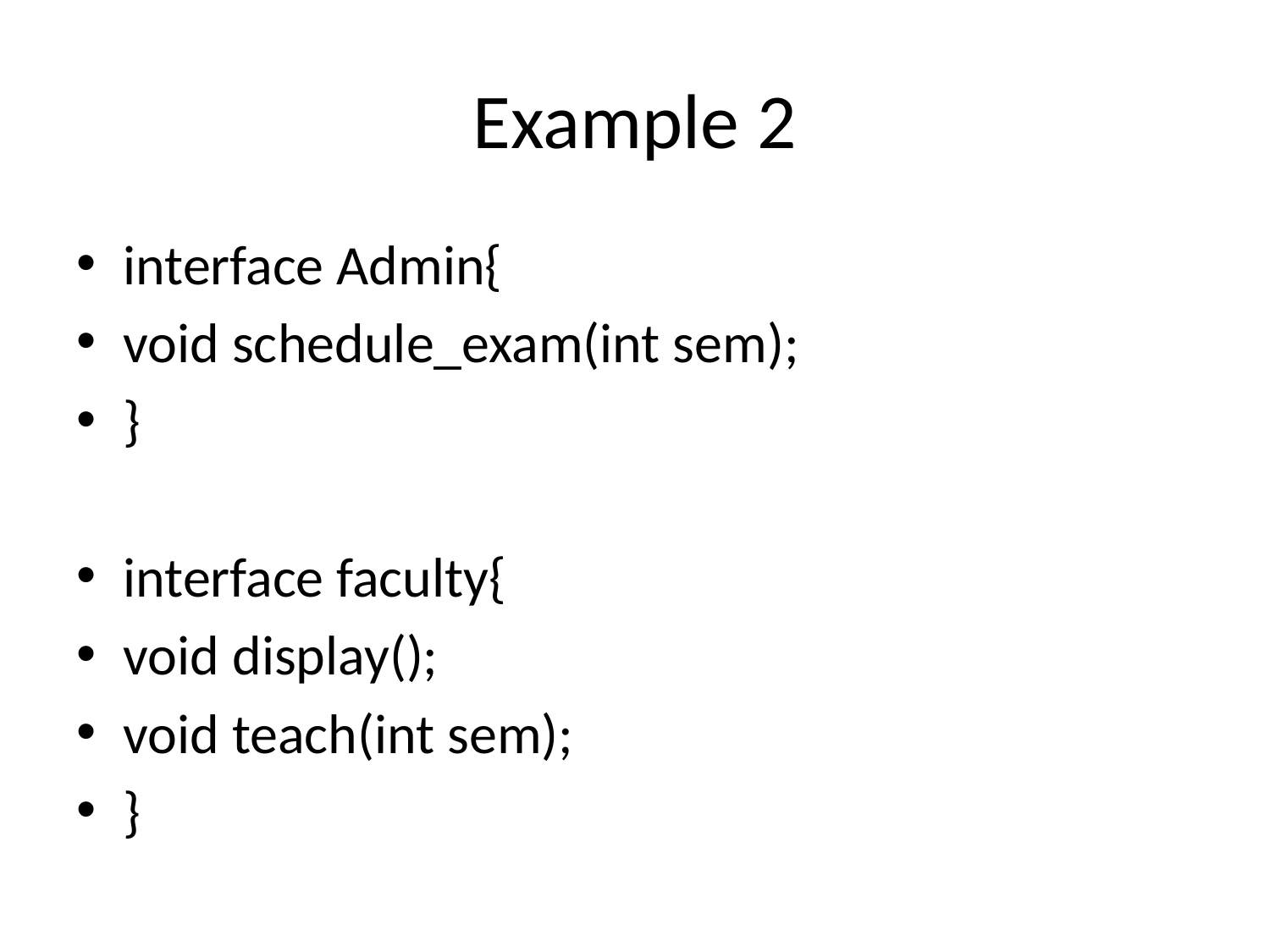

# Example 2
interface Admin{
void schedule_exam(int sem);
}

interface faculty{
void display();
void teach(int sem);
}